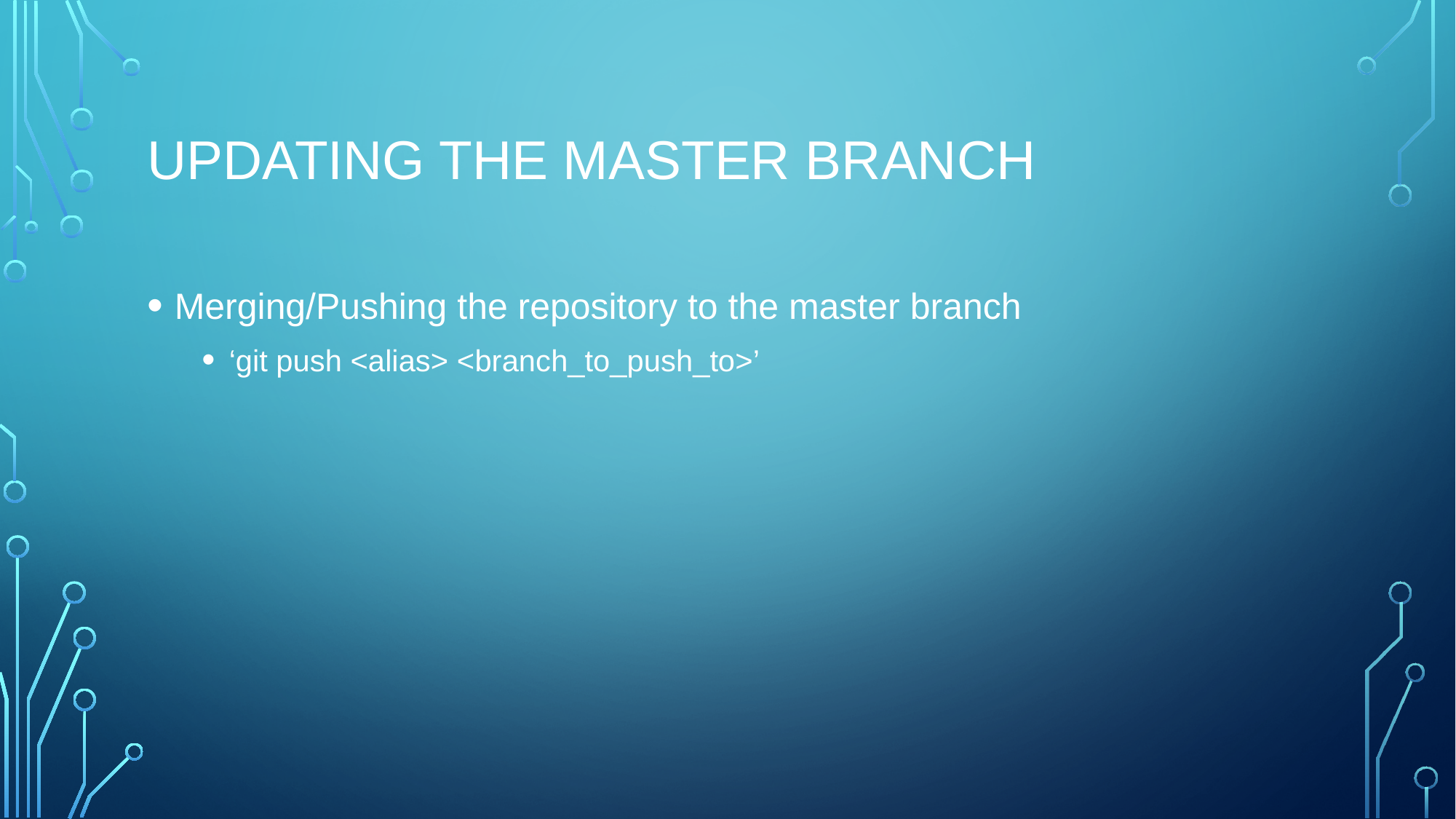

# Updating the Master Branch
Merging/Pushing the repository to the master branch
‘git push <alias> <branch_to_push_to>’